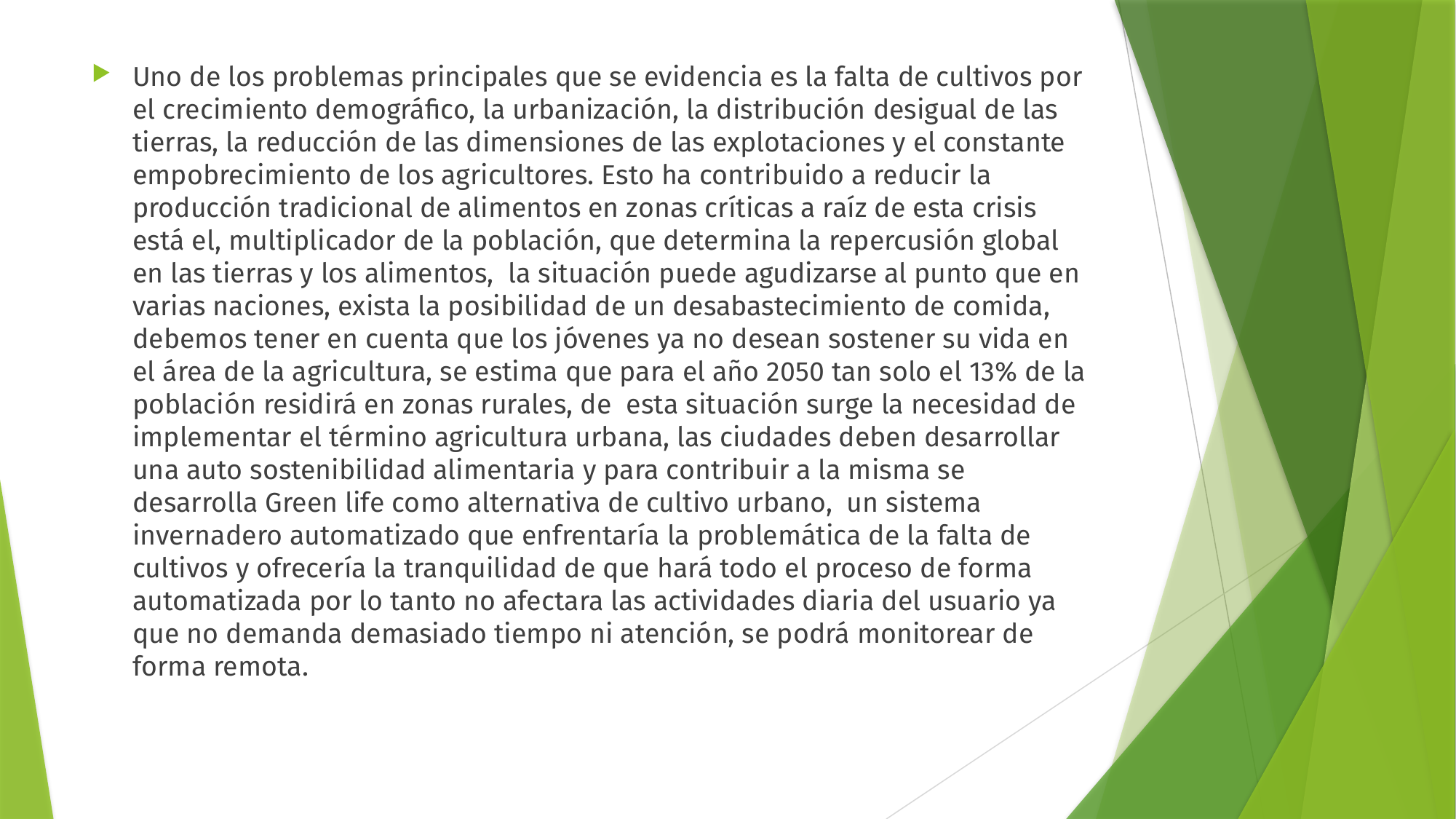

Uno de los problemas principales que se evidencia es la falta de cultivos por el crecimiento demográfico, la urbanización, la distribución desigual de las tierras, la reducción de las dimensiones de las explotaciones y el constante empobrecimiento de los agricultores. Esto ha contribuido a reducir la producción tradicional de alimentos en zonas críticas a raíz de esta crisis está el, multiplicador de la población, que determina la repercusión global en las tierras y los alimentos,  la situación puede agudizarse al punto que en varias naciones, exista la posibilidad de un desabastecimiento de comida, debemos tener en cuenta que los jóvenes ya no desean sostener su vida en el área de la agricultura, se estima que para el año 2050 tan solo el 13% de la población residirá en zonas rurales, de  esta situación surge la necesidad de implementar el término agricultura urbana, las ciudades deben desarrollar una auto sostenibilidad alimentaria y para contribuir a la misma se desarrolla Green life como alternativa de cultivo urbano,  un sistema invernadero automatizado que enfrentaría la problemática de la falta de cultivos y ofrecería la tranquilidad de que hará todo el proceso de forma automatizada por lo tanto no afectara las actividades diaria del usuario ya que no demanda demasiado tiempo ni atención, se podrá monitorear de forma remota.